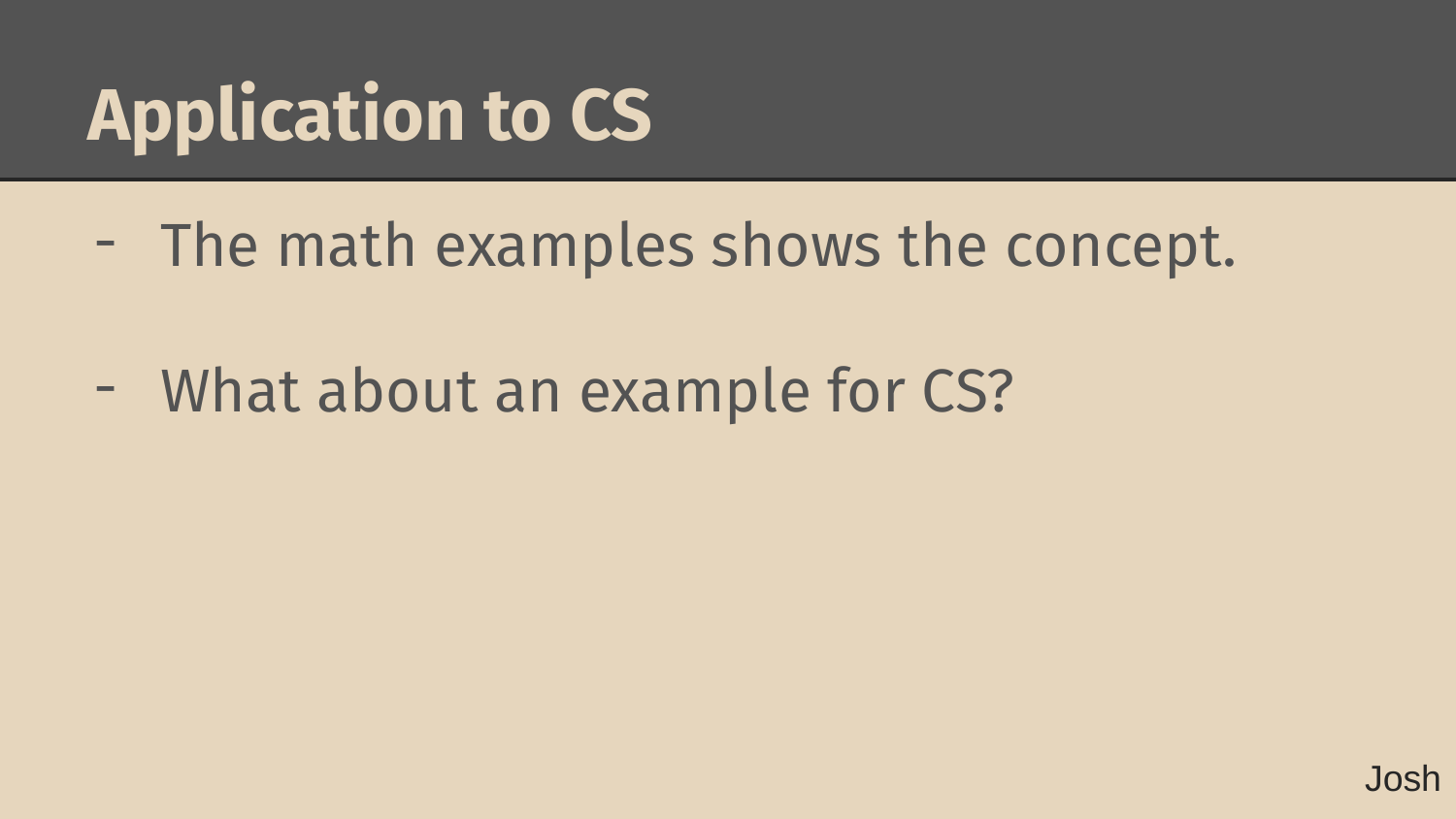

# Application to CS
The math examples shows the concept.

What about an example for CS?
Josh